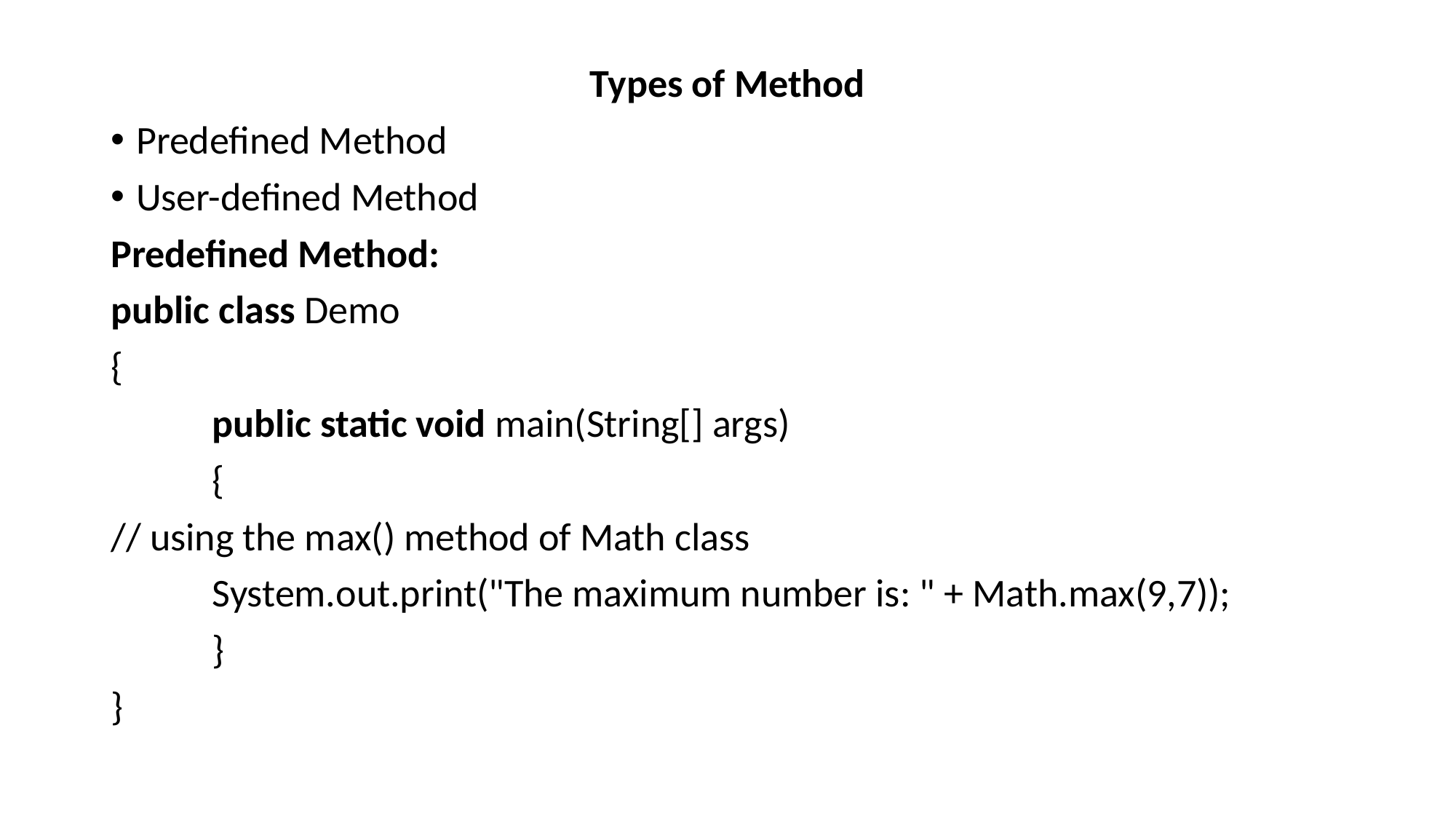

Types of Method
Predefined Method
User-defined Method
Predefined Method:
public class Demo
{
	public static void main(String[] args)
	{
// using the max() method of Math class
	System.out.print("The maximum number is: " + Math.max(9,7));
	}
}